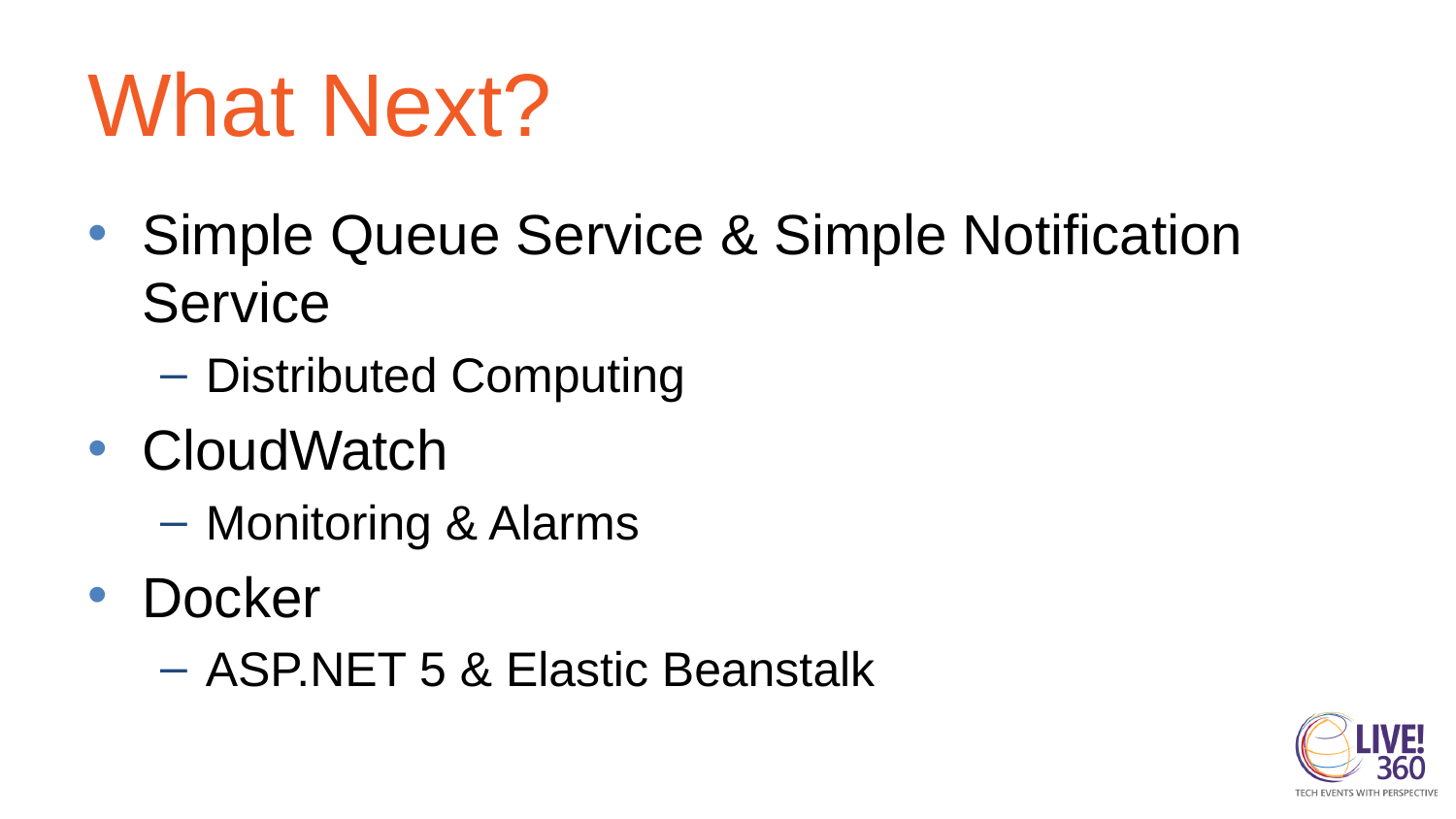

# What Next?
Simple Queue Service & Simple Notification Service
Distributed Computing
CloudWatch
Monitoring & Alarms
Docker
ASP.NET 5 & Elastic Beanstalk